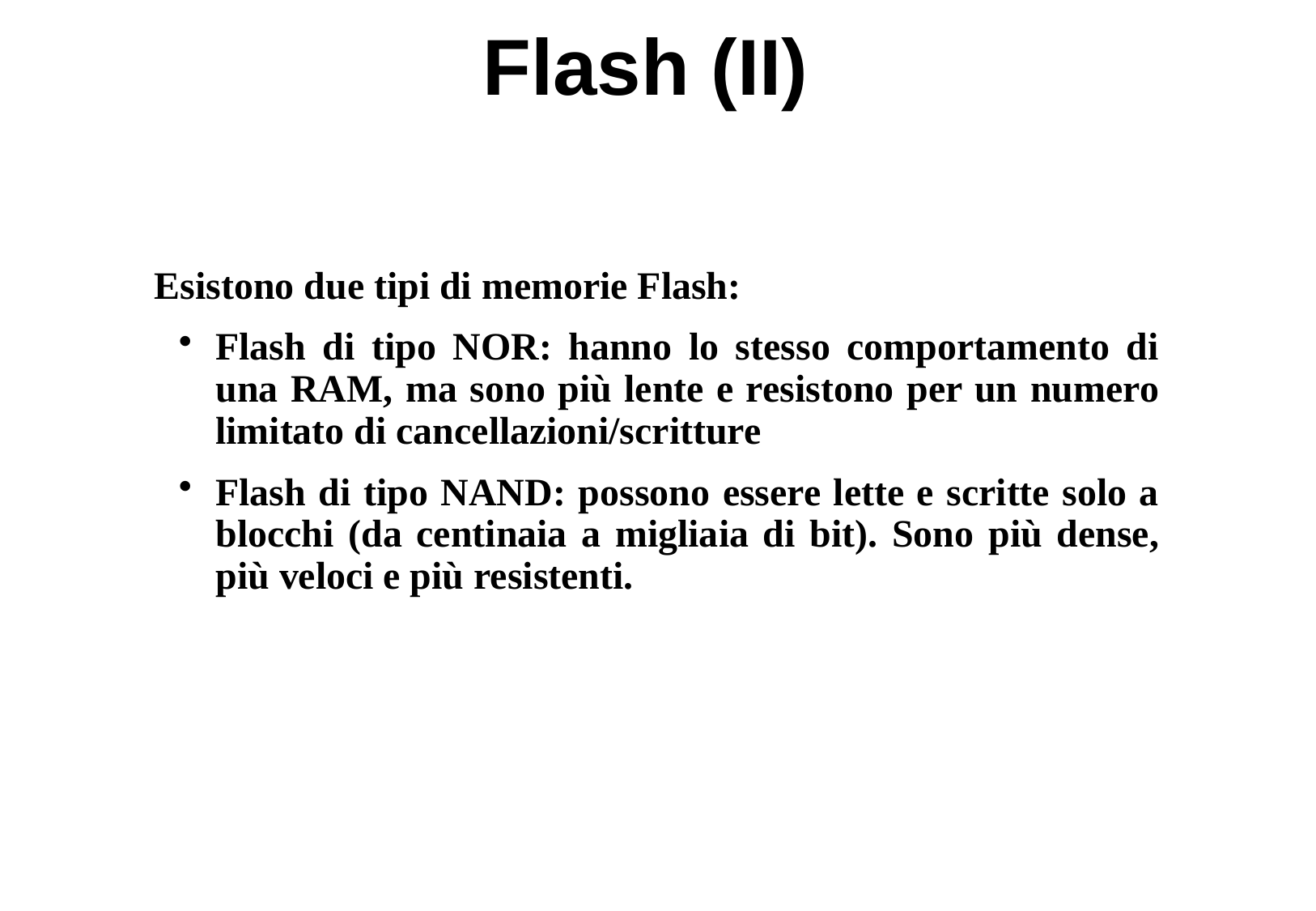

# Flash (II)
Esistono due tipi di memorie Flash:
Flash di tipo NOR: hanno lo stesso comportamento di una RAM, ma sono più lente e resistono per un numero limitato di cancellazioni/scritture
Flash di tipo NAND: possono essere lette e scritte solo a blocchi (da centinaia a migliaia di bit). Sono più dense, più veloci e più resistenti.